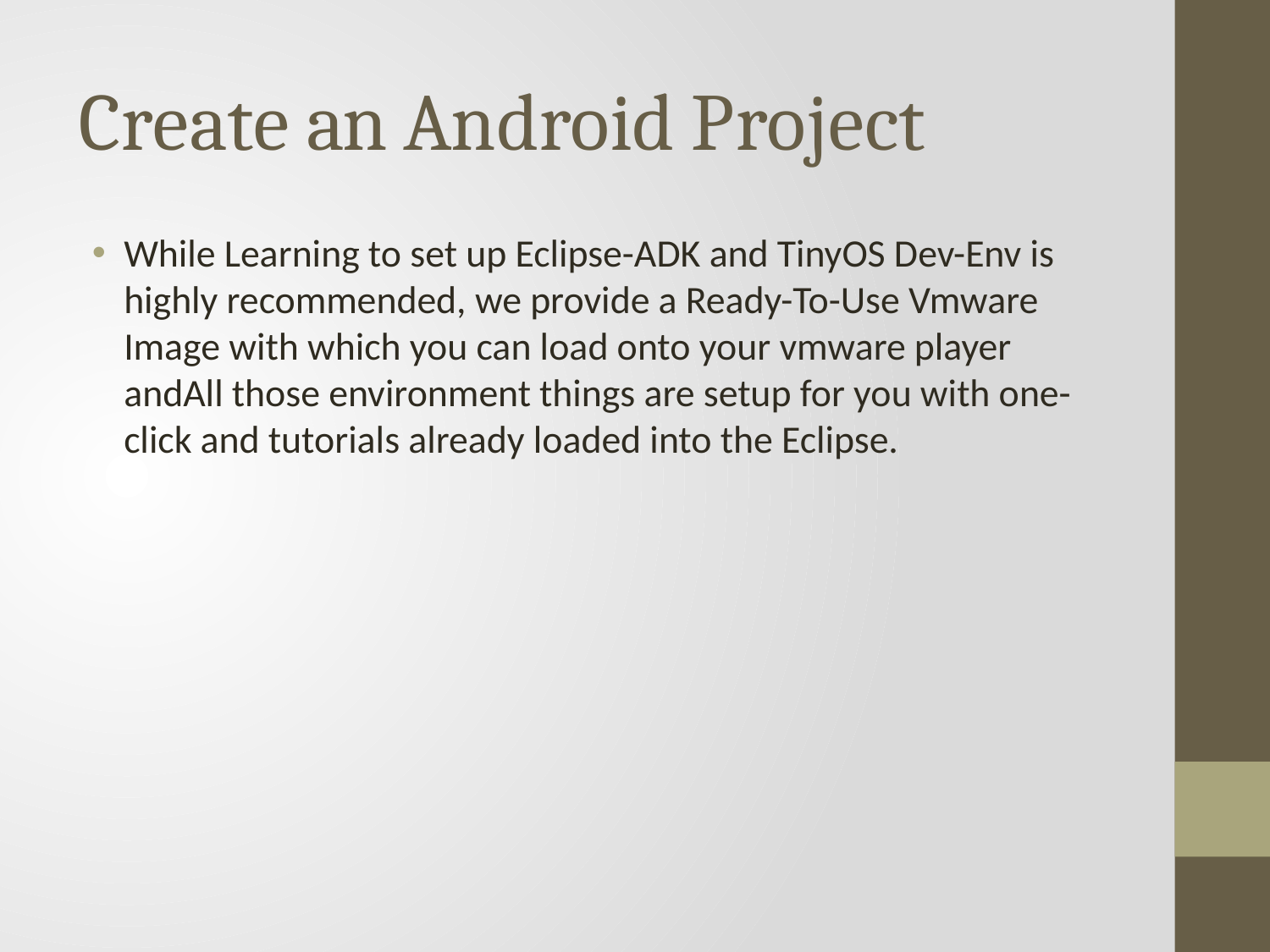

# Create an Android Project
While Learning to set up Eclipse-ADK and TinyOS Dev-Env is highly recommended, we provide a Ready-To-Use Vmware Image with which you can load onto your vmware player andAll those environment things are setup for you with one-click and tutorials already loaded into the Eclipse.